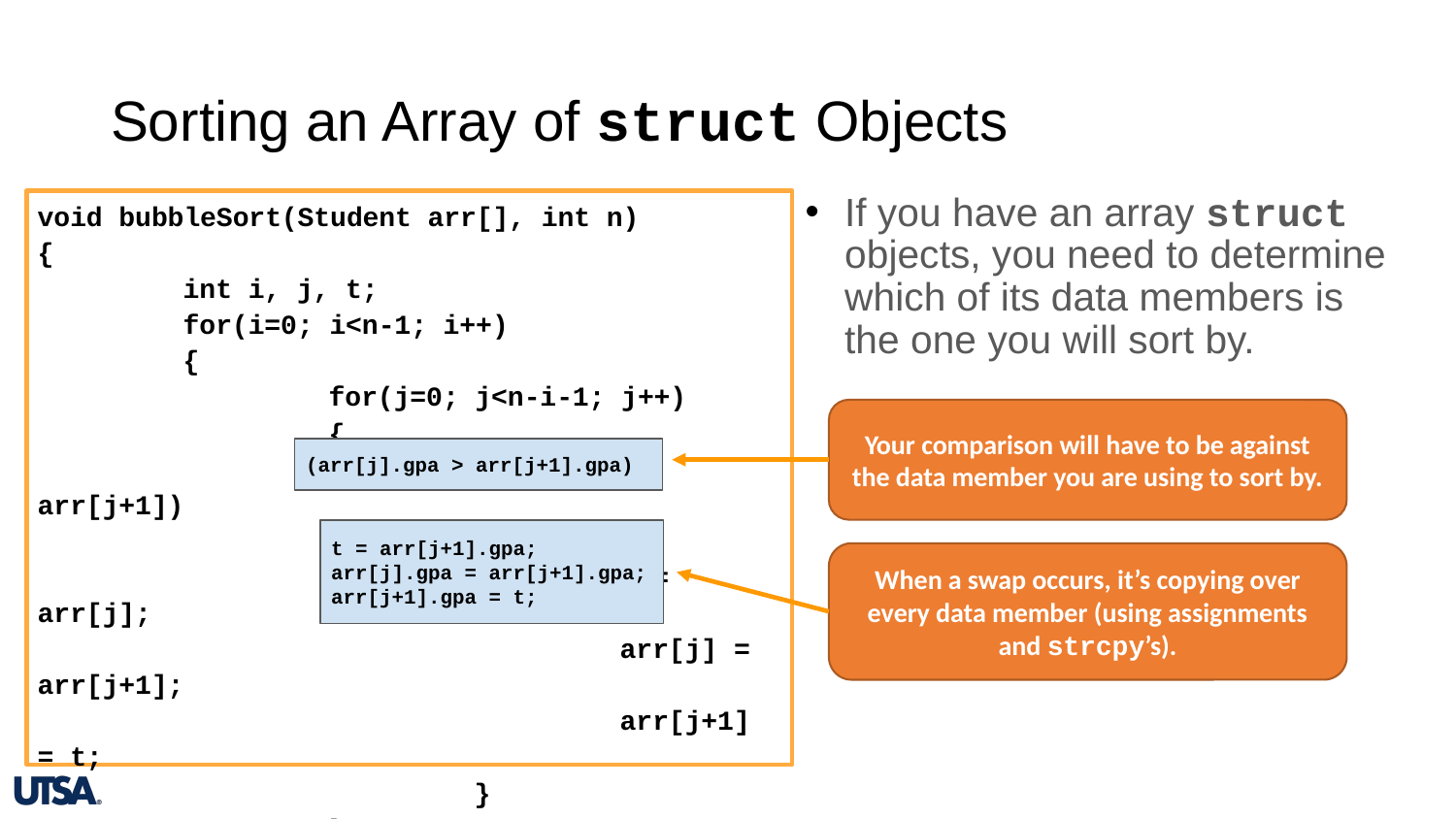

# Sorting an Array of struct Objects
If you have an array struct objects, you need to determine which of its data members is the one you will sort by.
void bubbleSort(Student arr[], int n)
{
	int i, j, t;
	for(i=0; i<n-1; i++)
	{
		for(j=0; j<n-i-1; j++)
		{
			if(arr[j] > arr[j+1])
			{
				t = arr[j];
				arr[j] = arr[j+1];
				arr[j+1] = t;
			}
		}
	}
}
Your comparison will have to be against the data member you are using to sort by.
(arr[j].gpa > arr[j+1].gpa)
t = arr[j+1].gpa;
arr[j].gpa = arr[j+1].gpa;
arr[j+1].gpa = t;
When a swap occurs, it’s copying over every data member (using assignments and strcpy’s).